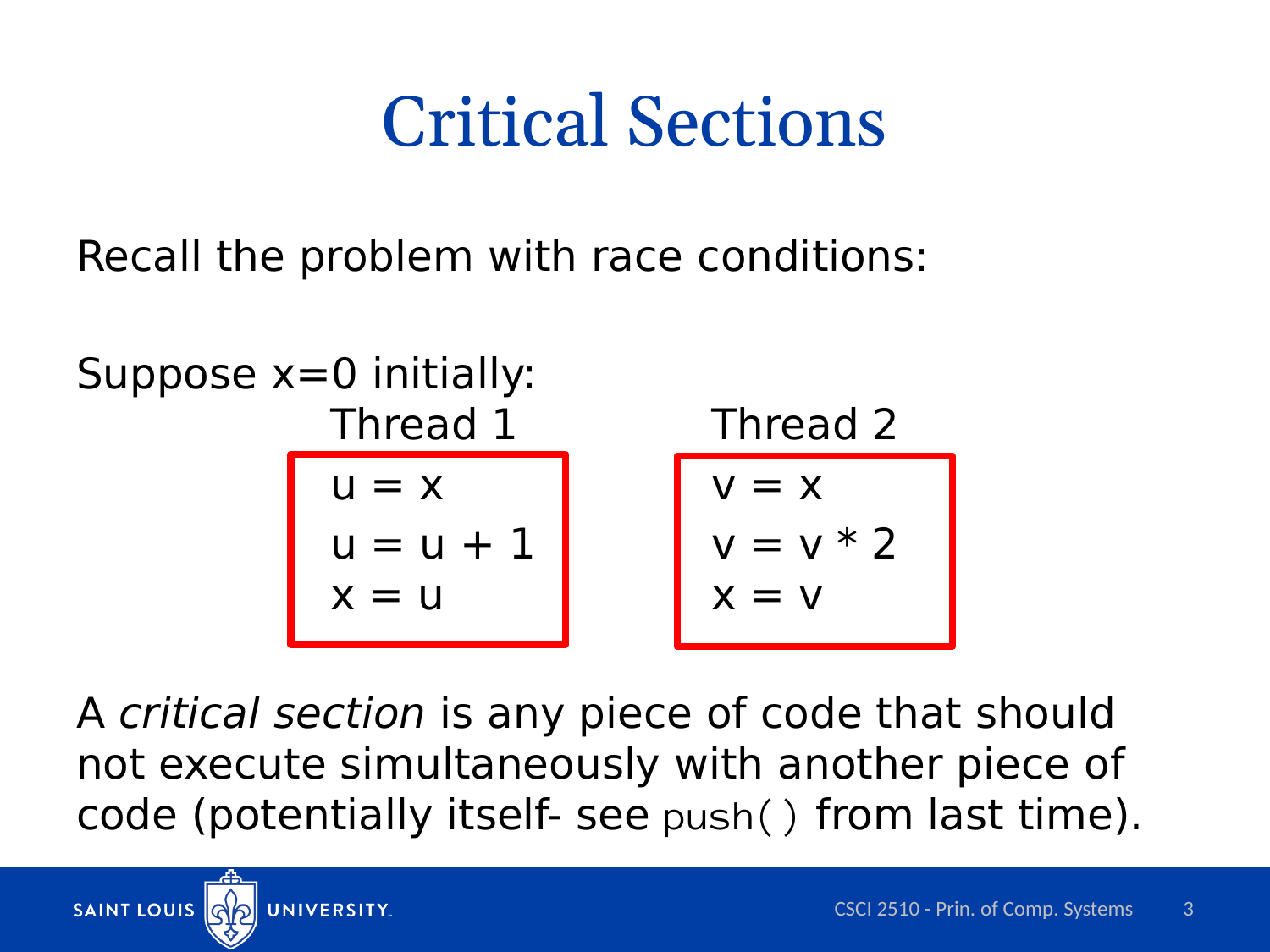

# Critical Sections
Recall the problem with race conditions:

Suppose x=0 initially:
		Thread 1		Thread 2
		u = x			v = x
		u = u + 1		v = v * 2
		x = u			x = v

A critical section is any piece of code that should not execute simultaneously with another piece of code (potentially itself- see push() from last time).

CSCI 2510 - Prin. of Comp. Systems
3